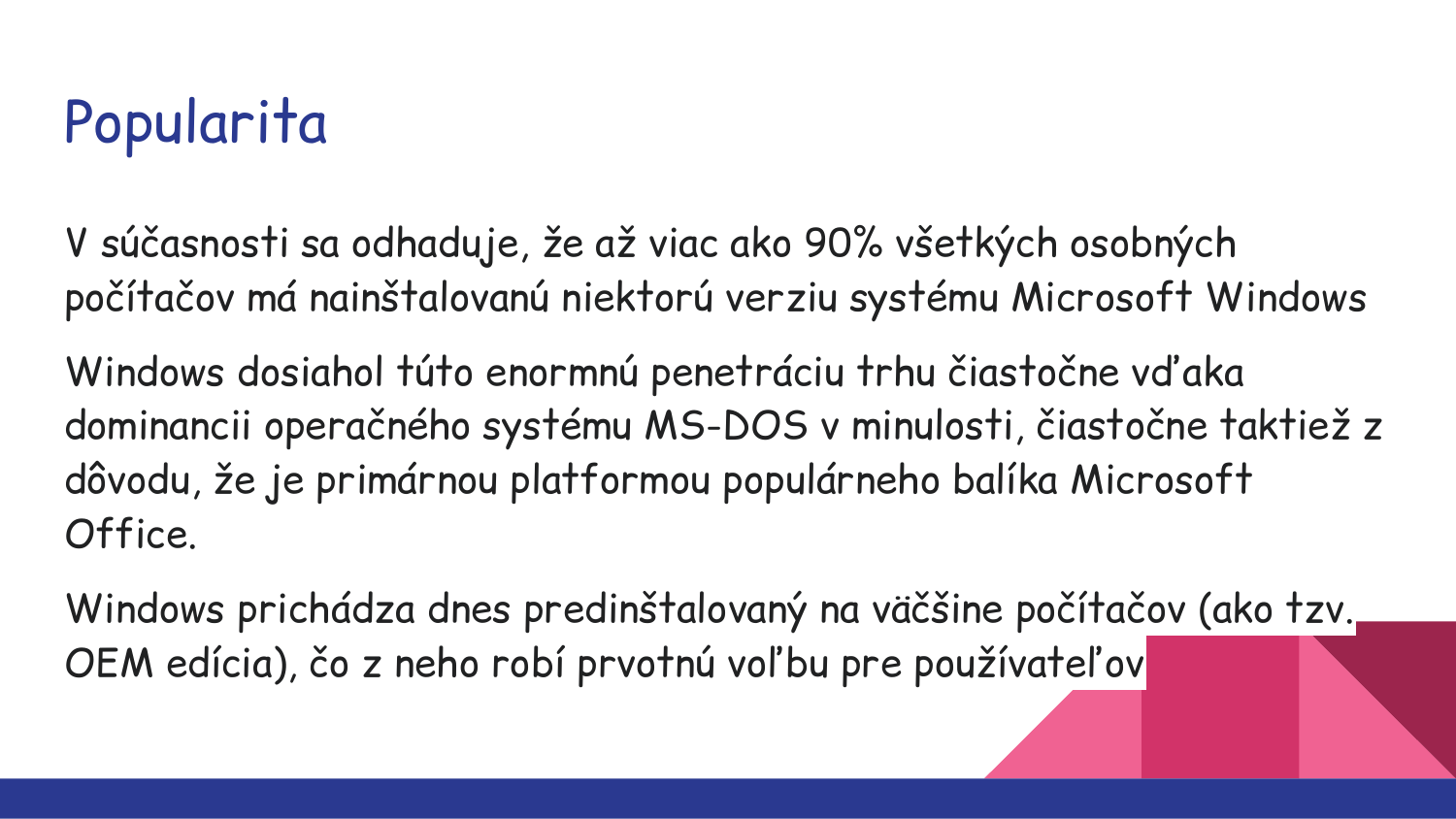

# Popularita
V súčasnosti sa odhaduje, že až viac ako 90% všetkých osobných počítačov má nainštalovanú niektorú verziu systému Microsoft Windows
Windows dosiahol túto enormnú penetráciu trhu čiastočne vďaka dominancii operačného systému MS-DOS v minulosti, čiastočne taktiež z dôvodu, že je primárnou platformou populárneho balíka Microsoft Office.
Windows prichádza dnes predinštalovaný na väčšine počítačov (ako tzv. OEM edícia), čo z neho robí prvotnú voľbu pre používateľov